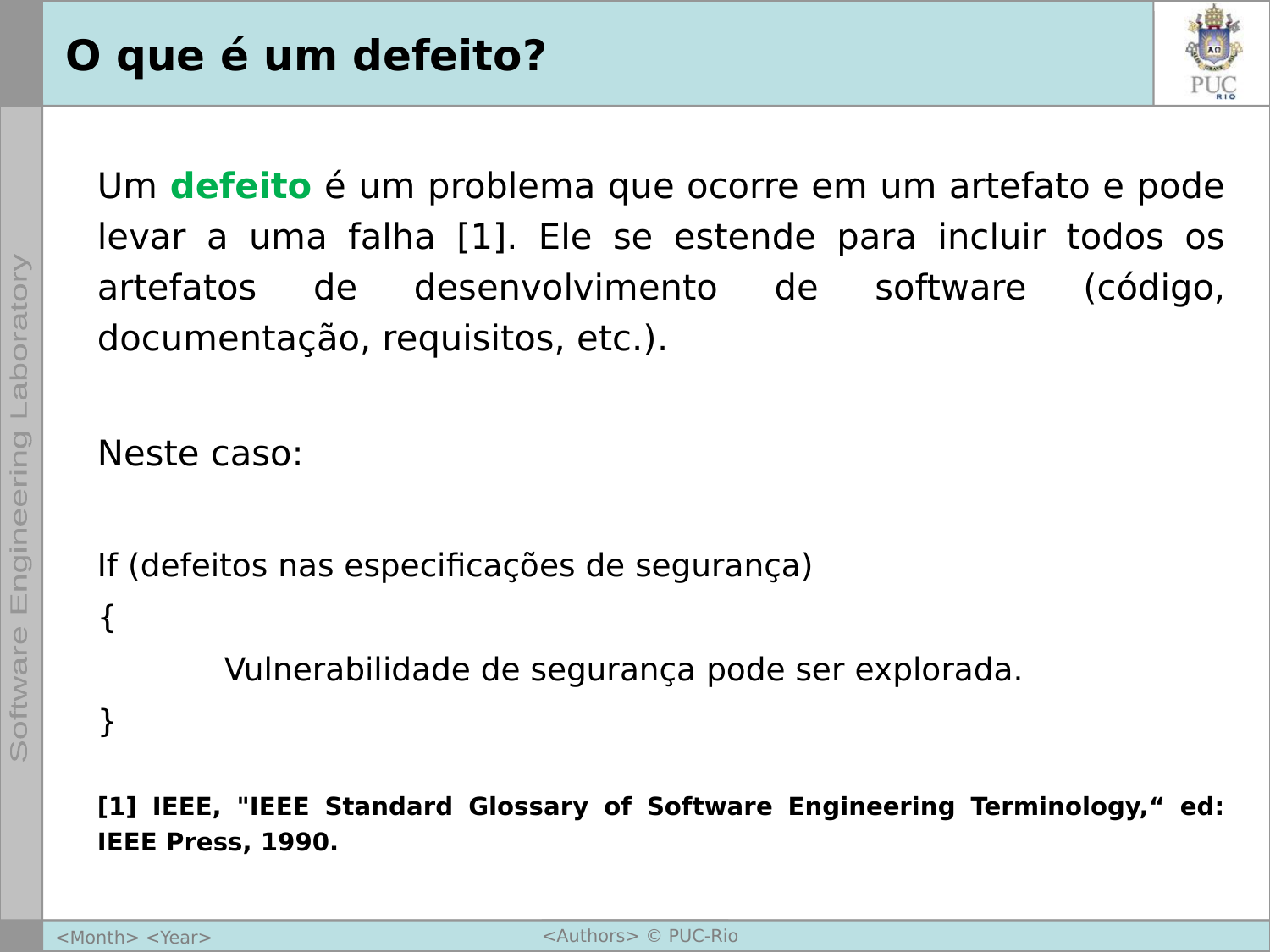

# O que é um defeito?
Um defeito é um problema que ocorre em um artefato e pode levar a uma falha [1]. Ele se estende para incluir todos os artefatos de desenvolvimento de software (código, documentação, requisitos, etc.).

Neste caso:

If (defeitos nas especificações de segurança)
{
	Vulnerabilidade de segurança pode ser explorada.
}

[1] IEEE, "IEEE Standard Glossary of Software Engineering Terminology,“ ed: IEEE Press, 1990.

<Authors> © PUC-Rio
<Month> <Year>